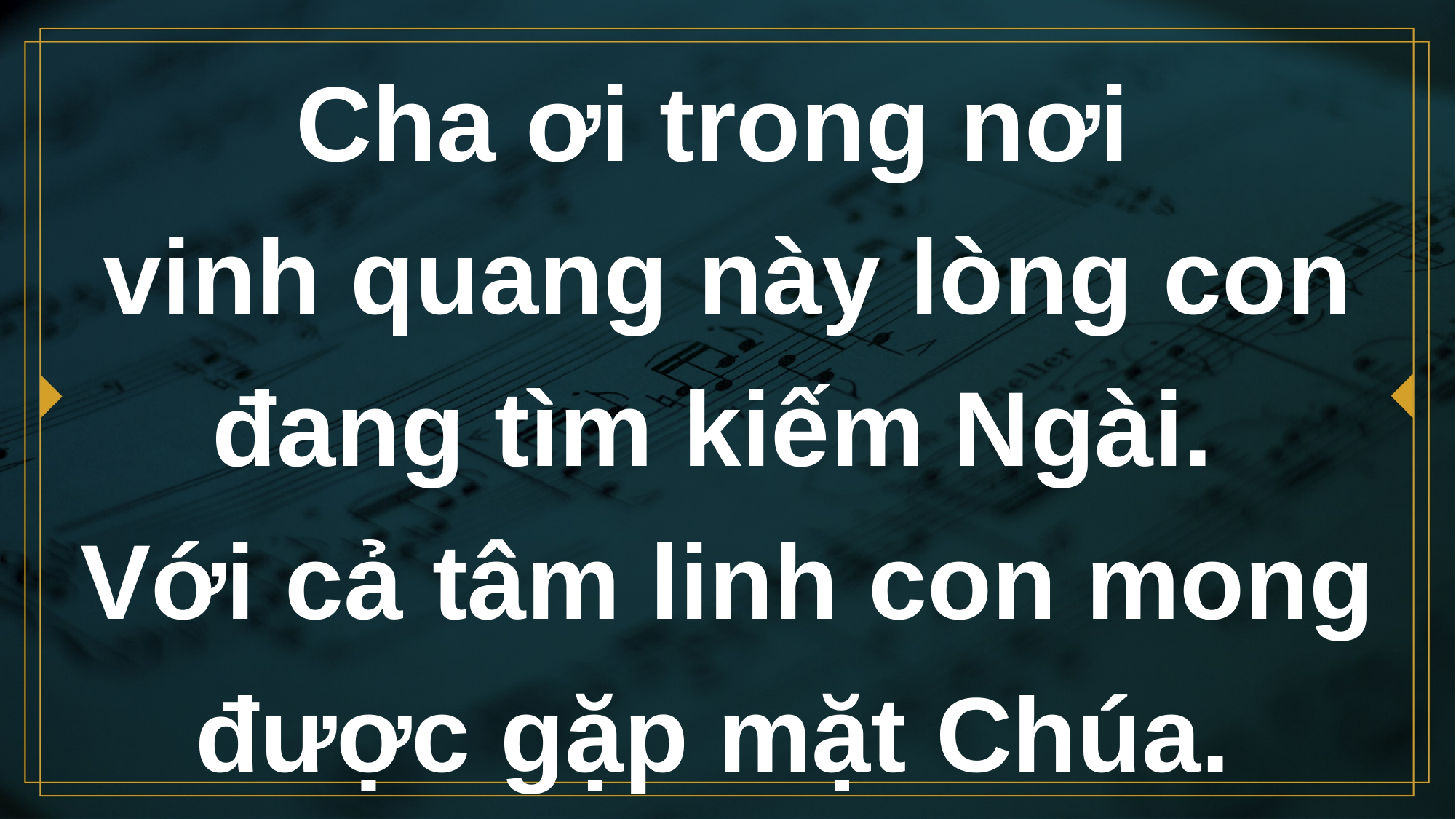

# Cha ơi trong nơi vinh quang này lòng con đang tìm kiếm Ngài. Với cả tâm linh con mong được gặp mặt Chúa.